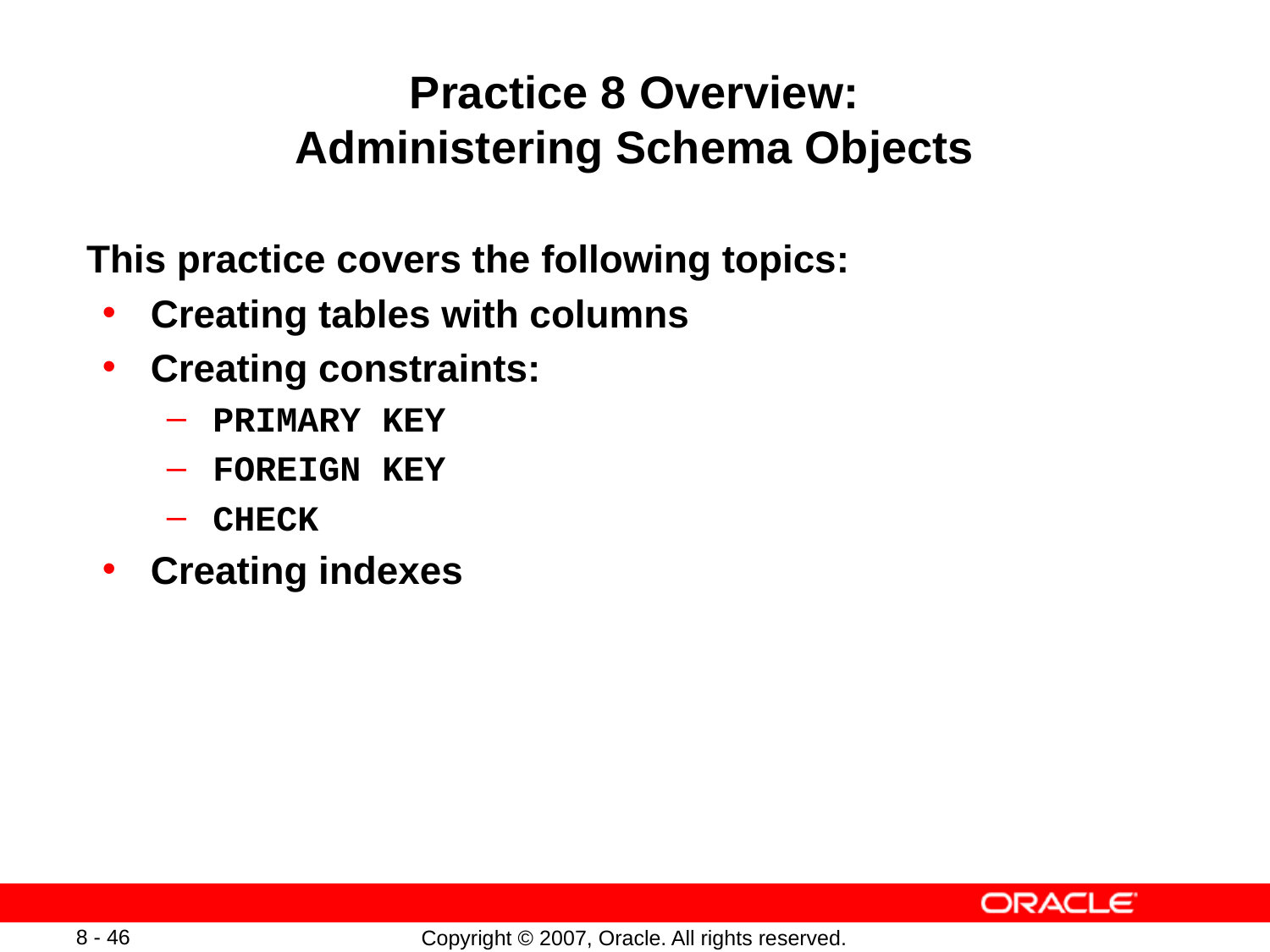

# Practice 8 Overview: Administering Schema Objects
This practice covers the following topics:
Creating tables with columns
Creating constraints:
PRIMARY KEY
FOREIGN KEY
CHECK
Creating indexes